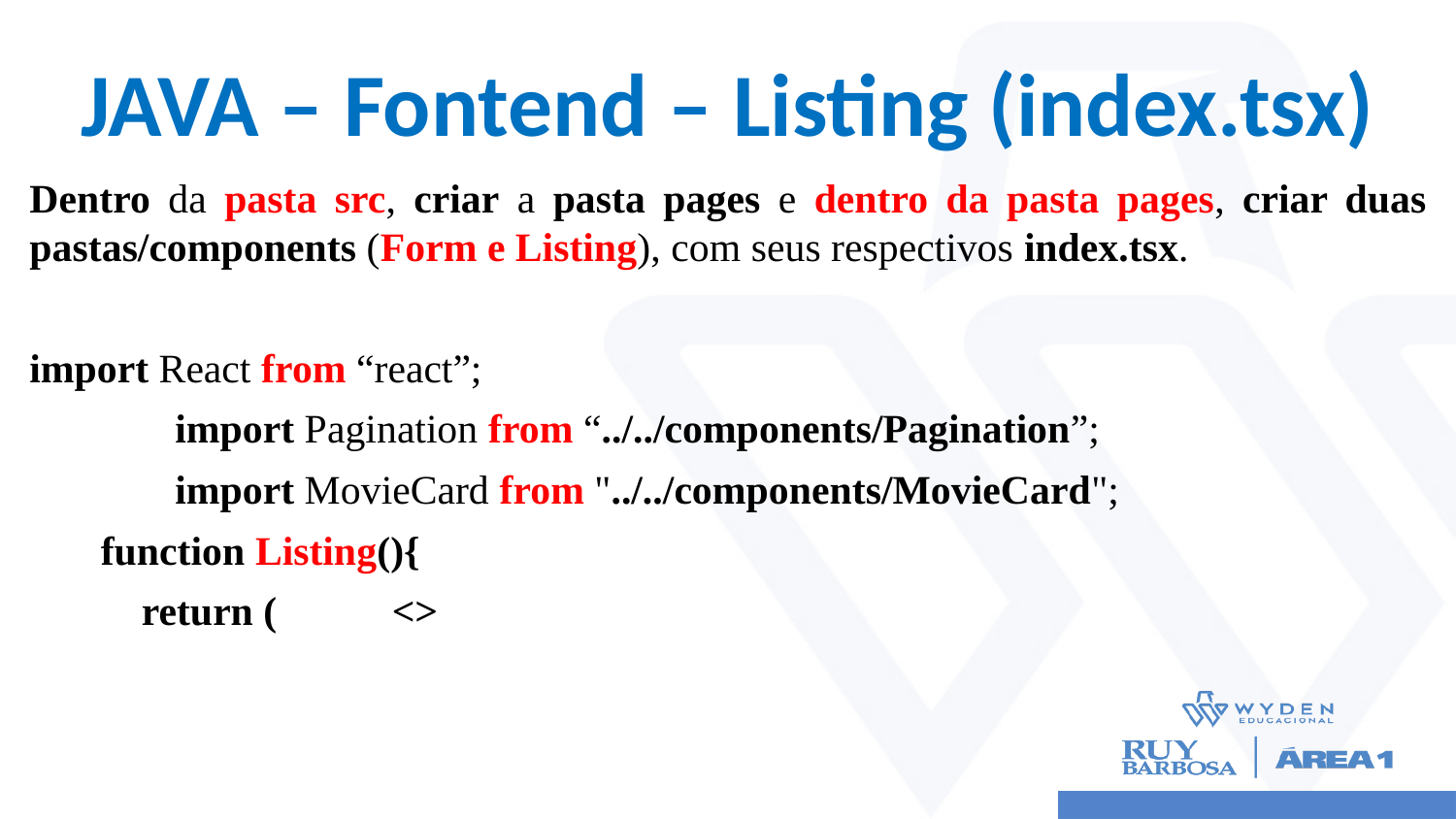

# JAVA – Fontend – Listing (index.tsx)
Dentro da pasta src, criar a pasta pages e dentro da pasta pages, criar duas pastas/components (Form e Listing), com seus respectivos index.tsx.

import React from “react”;
	import Pagination from “../../components/Pagination”;
	import MovieCard from "../../components/MovieCard";
function Listing(){
    return (	<>